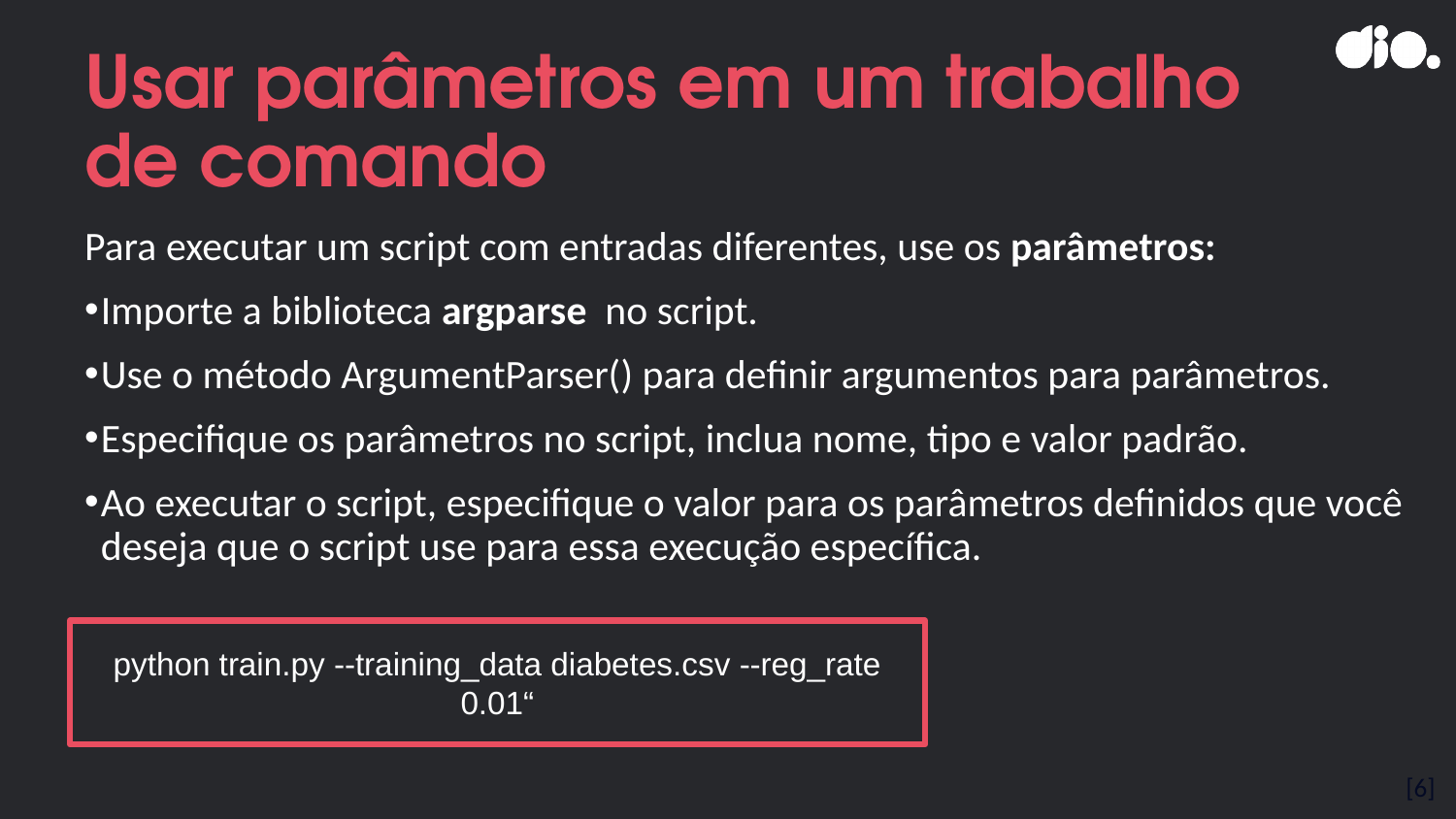

# Usar parâmetros em um trabalho de comando
Para executar um script com entradas diferentes, use os parâmetros:
Importe a biblioteca argparse  no script.
Use o método ArgumentParser() para definir argumentos para parâmetros.
Especifique os parâmetros no script, inclua nome, tipo e valor padrão.
Ao executar o script, especifique o valor para os parâmetros definidos que você deseja que o script use para essa execução específica.
python train.py --training_data diabetes.csv --reg_rate 0.01“
[6]